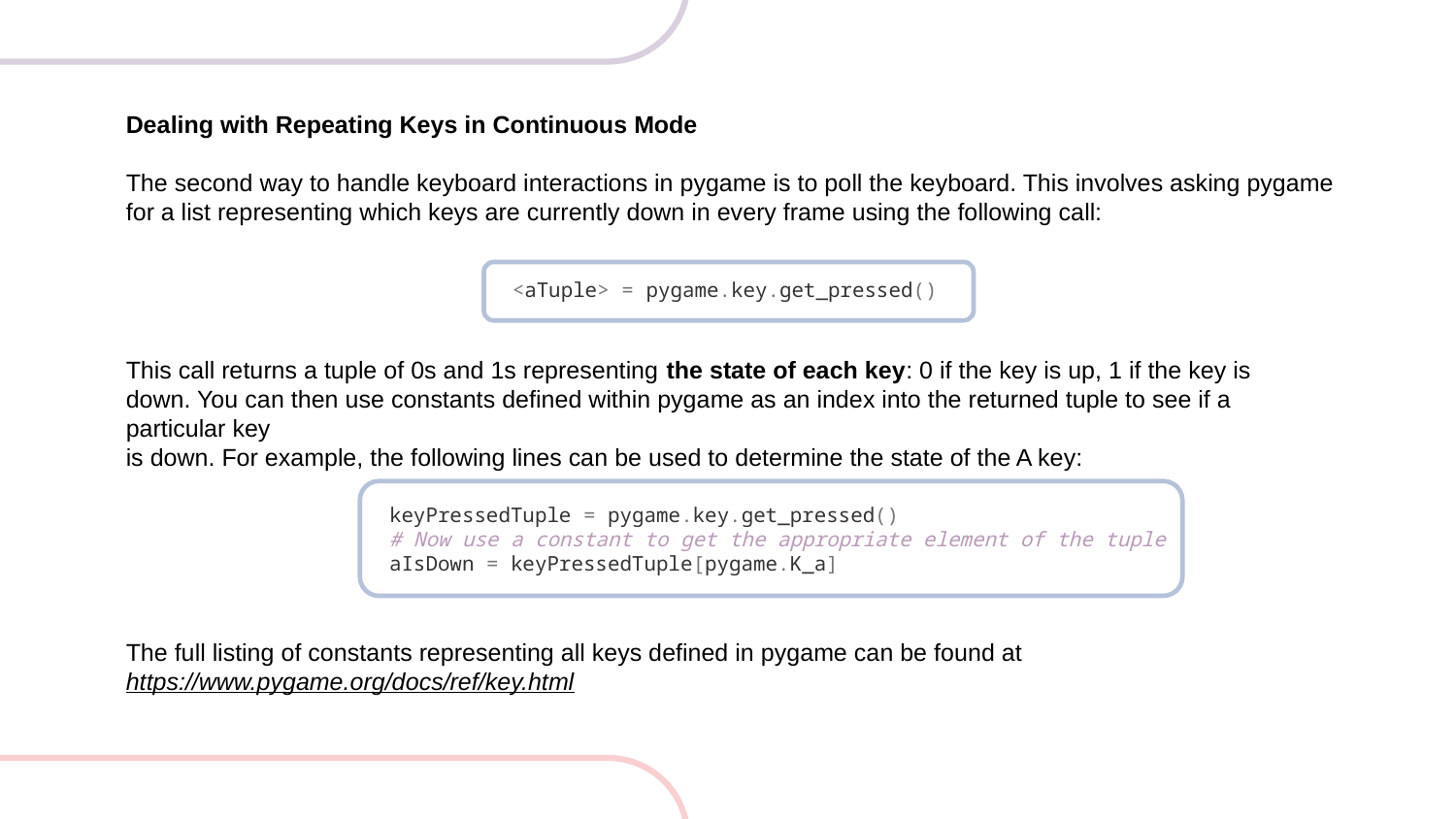

Dealing with Repeating Keys in Continuous Mode

The second way to handle keyboard interactions in pygame is to poll the keyboard. This involves asking pygame for a list representing which keys are currently down in every frame using the following call:

<aTuple> = pygame.key.get_pressed()
This call returns a tuple of 0s and 1s representing the state of each key: 0 if the key is up, 1 if the key is down. You can then use constants defined within pygame as an index into the returned tuple to see if a particular key
is down. For example, the following lines can be used to determine the state of the A key:

keyPressedTuple = pygame.key.get_pressed()
# Now use a constant to get the appropriate element of the tuple
aIsDown = keyPressedTuple[pygame.K_a]
The full listing of constants representing all keys defined in pygame can be found at https://www.pygame.org/docs/ref/key.html